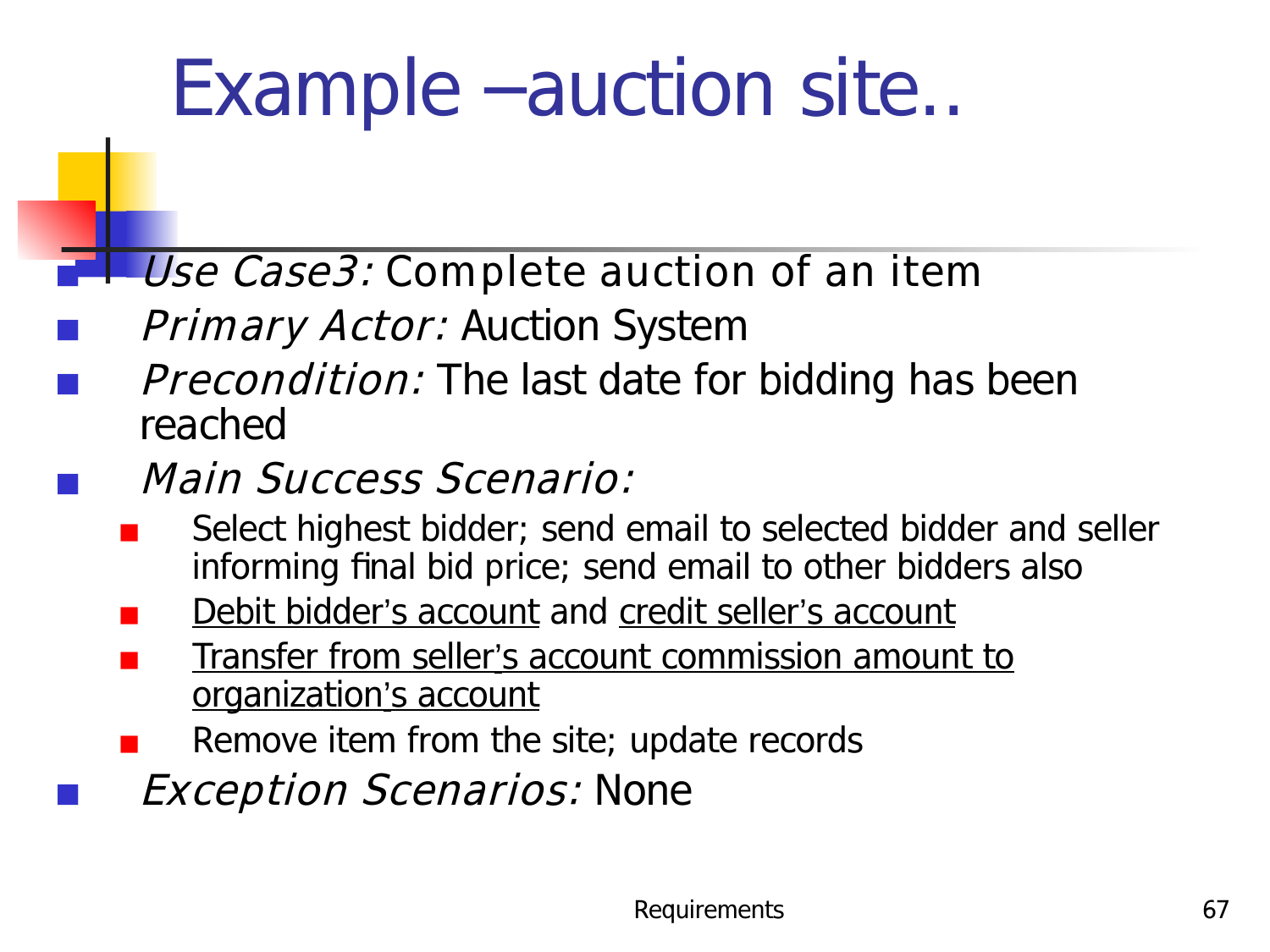

# Example –auction site..
Use Case3: Complete auction of an item
Primary Actor: Auction System
Precondition: The last date for bidding has been reached
Main Success Scenario:
Select highest bidder; send email to selected bidder and seller informing final bid price; send email to other bidders also
Debit bidder’s account and credit seller’s account
Transfer from seller’s account commission amount to organization’s account
Remove item from the site; update records
Exception Scenarios: None
Requirements
67